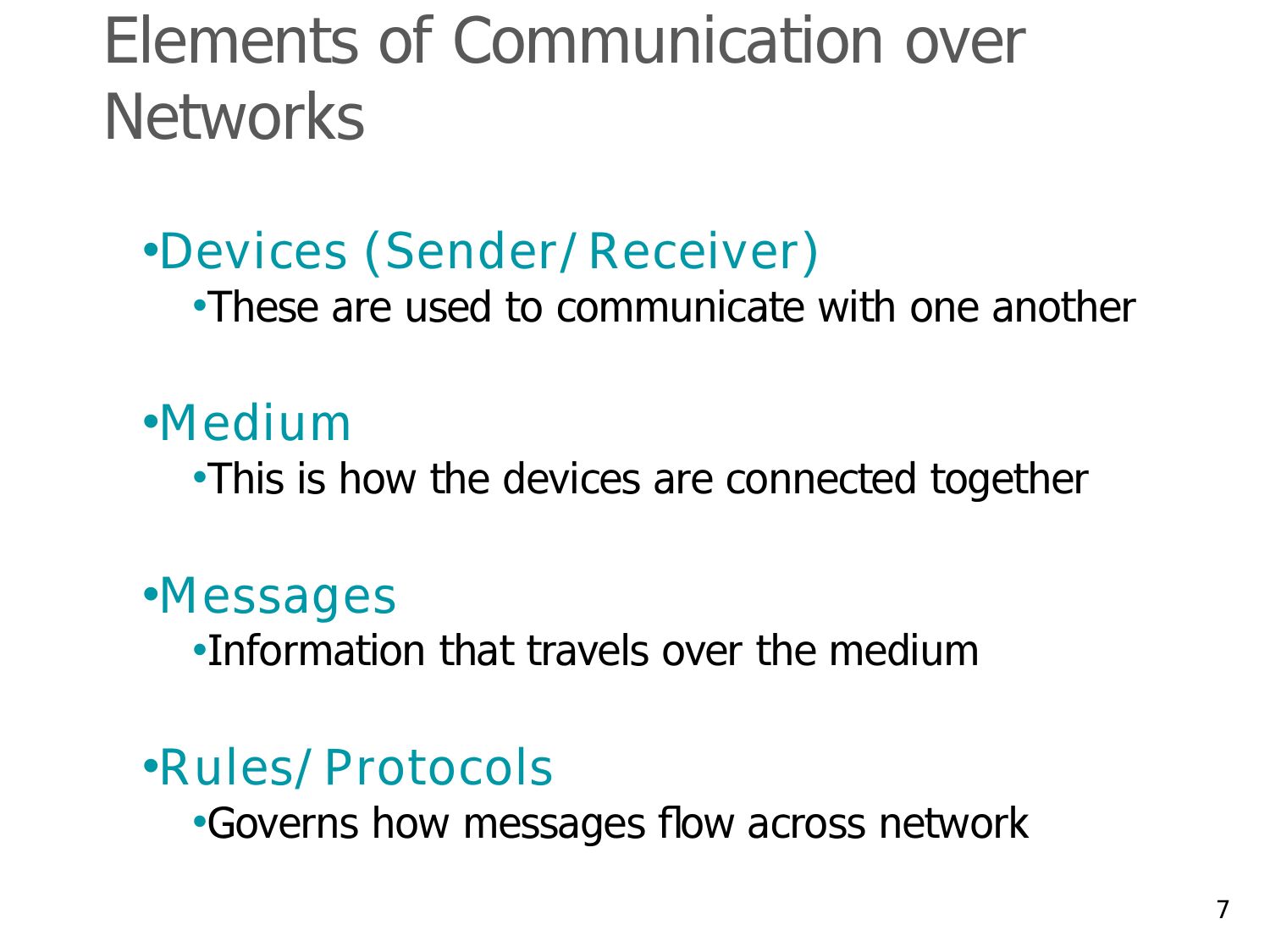

Elements of Communication over Networks
Devices (Sender/Receiver)
These are used to communicate with one another

Medium
This is how the devices are connected together

Messages
Information that travels over the medium

Rules/Protocols
Governs how messages flow across network
7